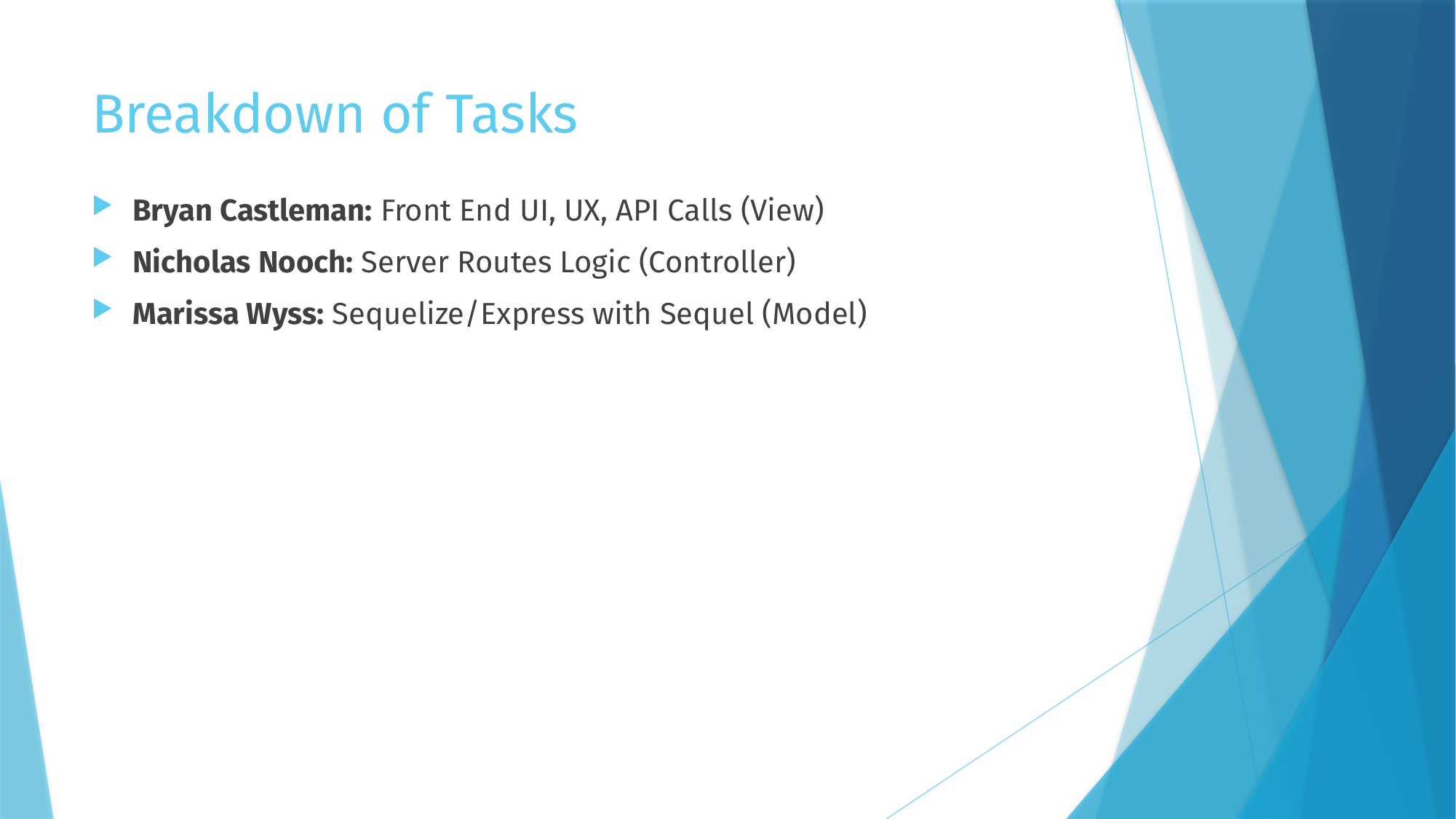

# Breakdown of Tasks
Bryan Castleman: Front End UI, UX, API Calls (View)
Nicholas Nooch: Server Routes Logic (Controller)
Marissa Wyss: Sequelize/Express with Sequel (Model)